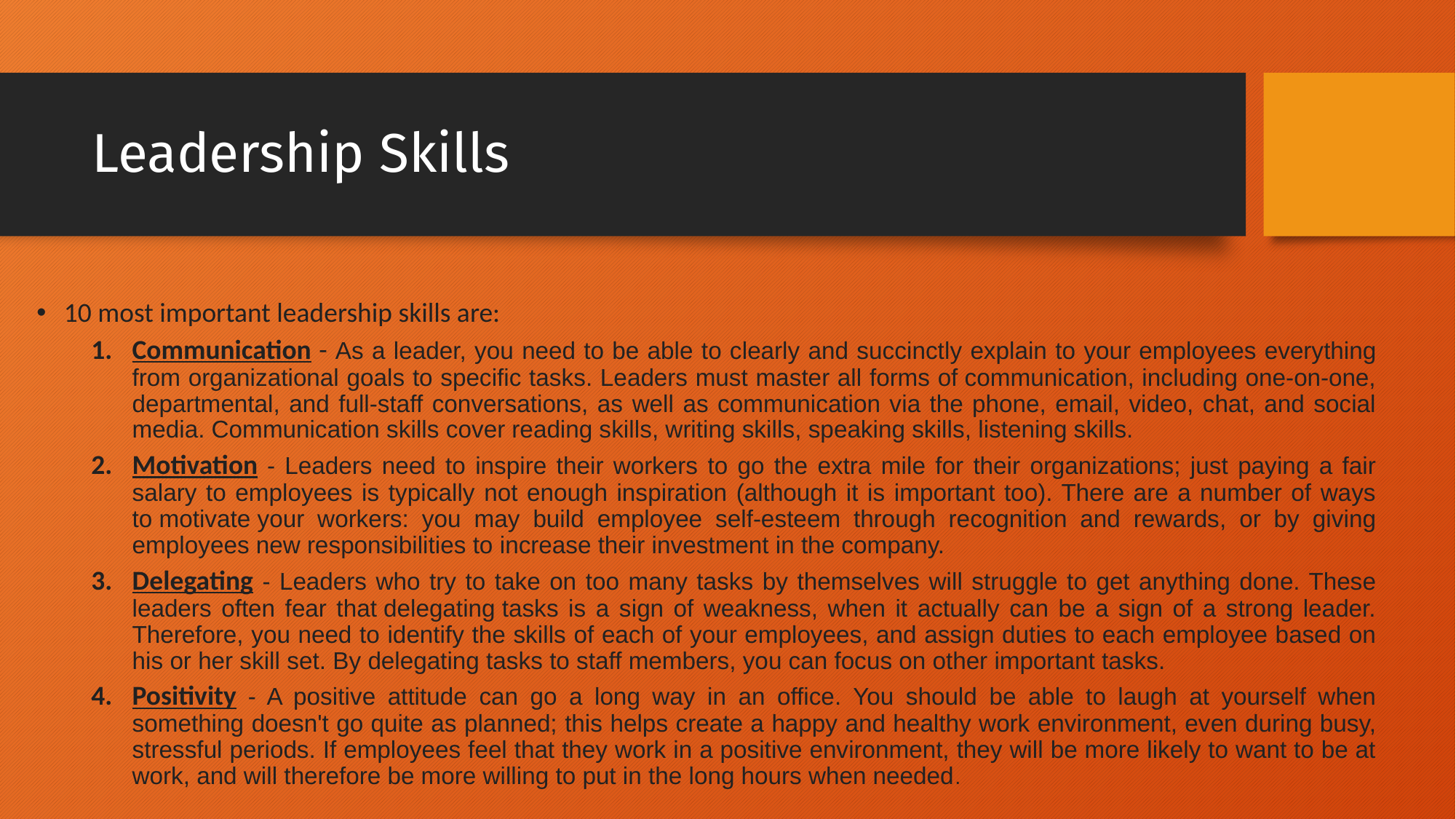

# Leadership Skills

10 most important leadership skills are:
Communication - As a leader, you need to be able to clearly and succinctly explain to your employees everything from organizational goals to specific tasks. Leaders must master all forms of communication, including one-on-one, departmental, and full-staff conversations, as well as communication via the phone, email, video, chat, and social media. Communication skills cover reading skills, writing skills, speaking skills, listening skills.
Motivation - Leaders need to inspire their workers to go the extra mile for their organizations; just paying a fair salary to employees is typically not enough inspiration (although it is important too). There are a number of ways to motivate your workers: you may build employee self-esteem through recognition and rewards, or by giving employees new responsibilities to increase their investment in the company.
Delegating - Leaders who try to take on too many tasks by themselves will struggle to get anything done. These leaders often fear that delegating tasks is a sign of weakness, when it actually can be a sign of a strong leader. Therefore, you need to identify the skills of each of your employees, and assign duties to each employee based on his or her skill set. By delegating tasks to staff members, you can focus on other important tasks.
Positivity - A positive attitude can go a long way in an office. You should be able to laugh at yourself when something doesn't go quite as planned; this helps create a happy and healthy work environment, even during busy, stressful periods. If employees feel that they work in a positive environment, they will be more likely to want to be at work, and will therefore be more willing to put in the long hours when needed.